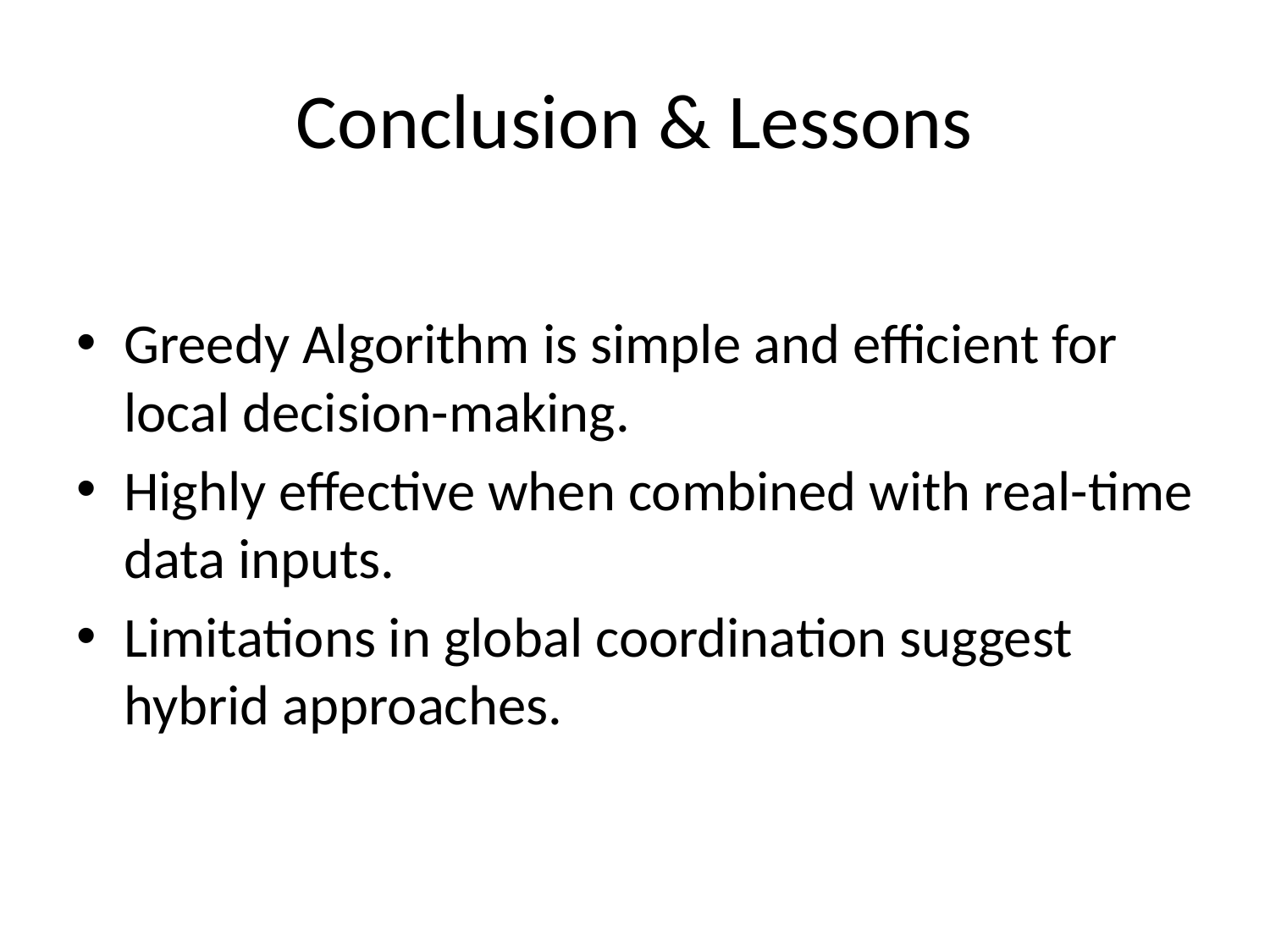

# Conclusion & Lessons

Greedy Algorithm is simple and efficient for local decision-making.
Highly effective when combined with real-time data inputs.
Limitations in global coordination suggest hybrid approaches.